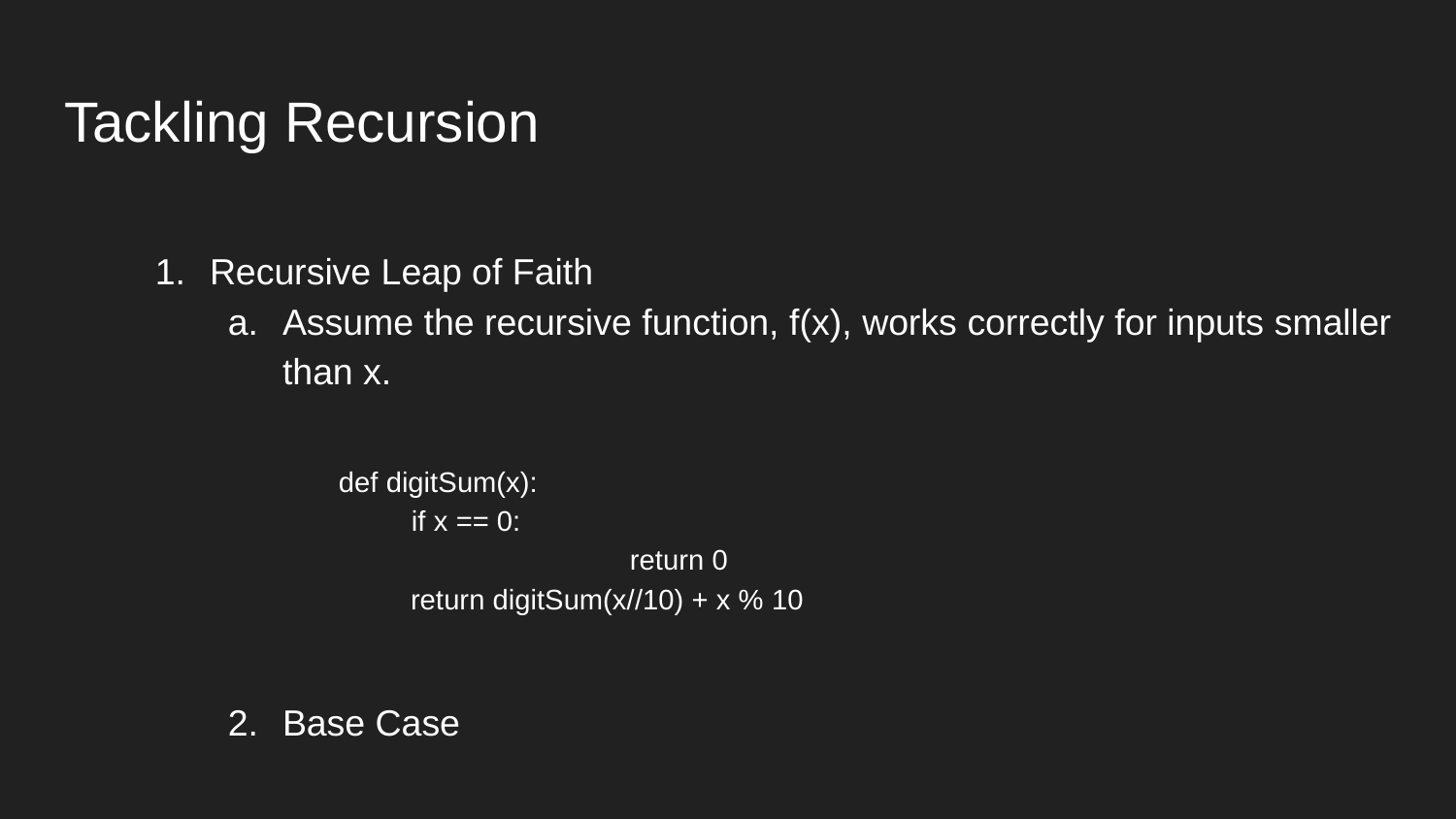

# Tackling Recursion

Recursive Leap of Faith
Assume the recursive function, f(x), works correctly for inputs smaller than x.

Base Case

def digitSum(x):
if x == 0:
		return 0
         return digitSum(x//10) + x % 10